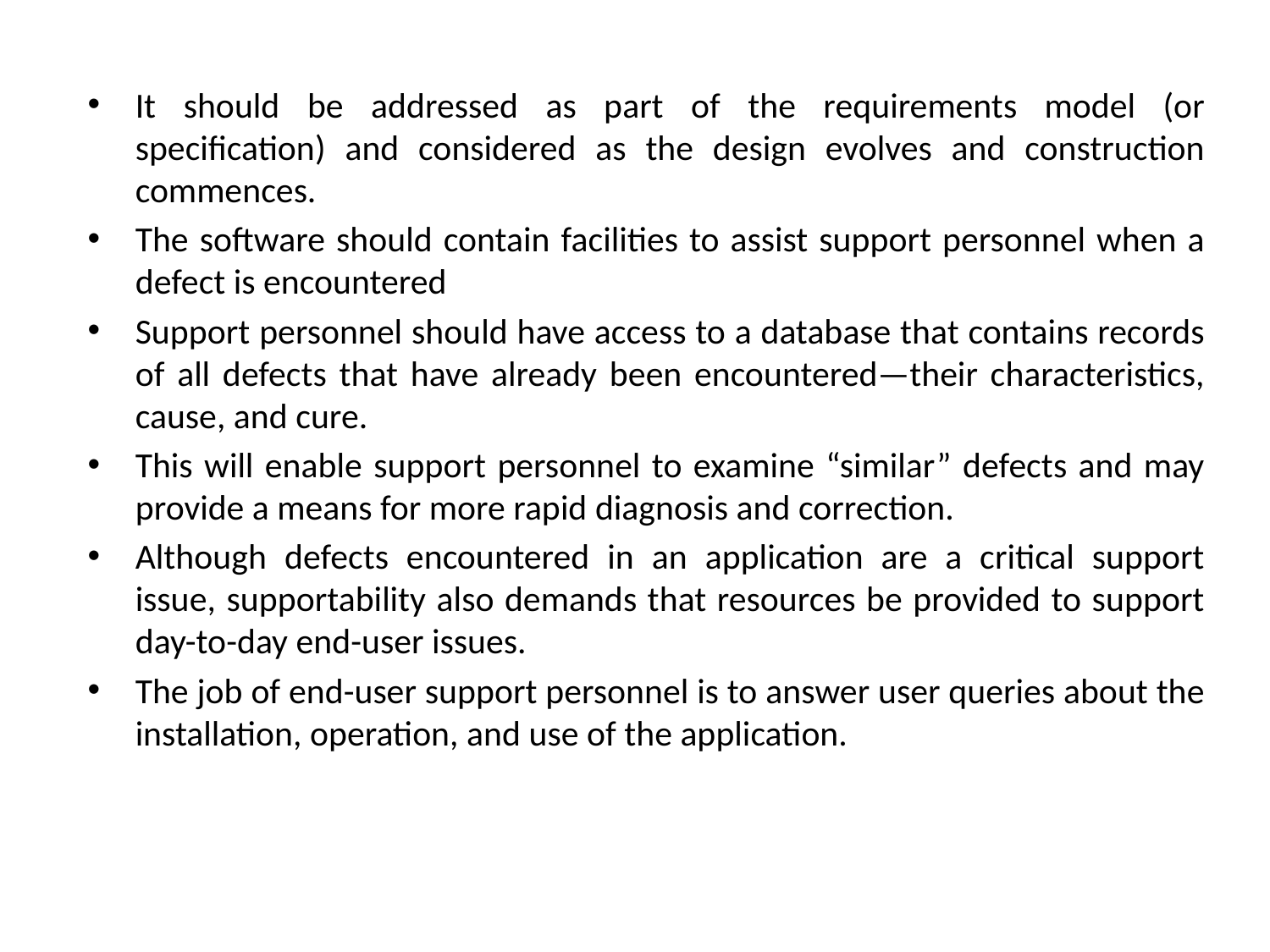

It should be addressed as part of the requirements model (or specification) and considered as the design evolves and construction commences.
The software should contain facilities to assist support personnel when a defect is encountered
Support personnel should have access to a database that contains records of all defects that have already been encountered—their characteristics, cause, and cure.
This will enable support personnel to examine “similar” defects and may provide a means for more rapid diagnosis and correction.
Although defects encountered in an application are a critical support issue, supportability also demands that resources be provided to support day-to-day end-user issues.
The job of end-user support personnel is to answer user queries about the installation, operation, and use of the application.